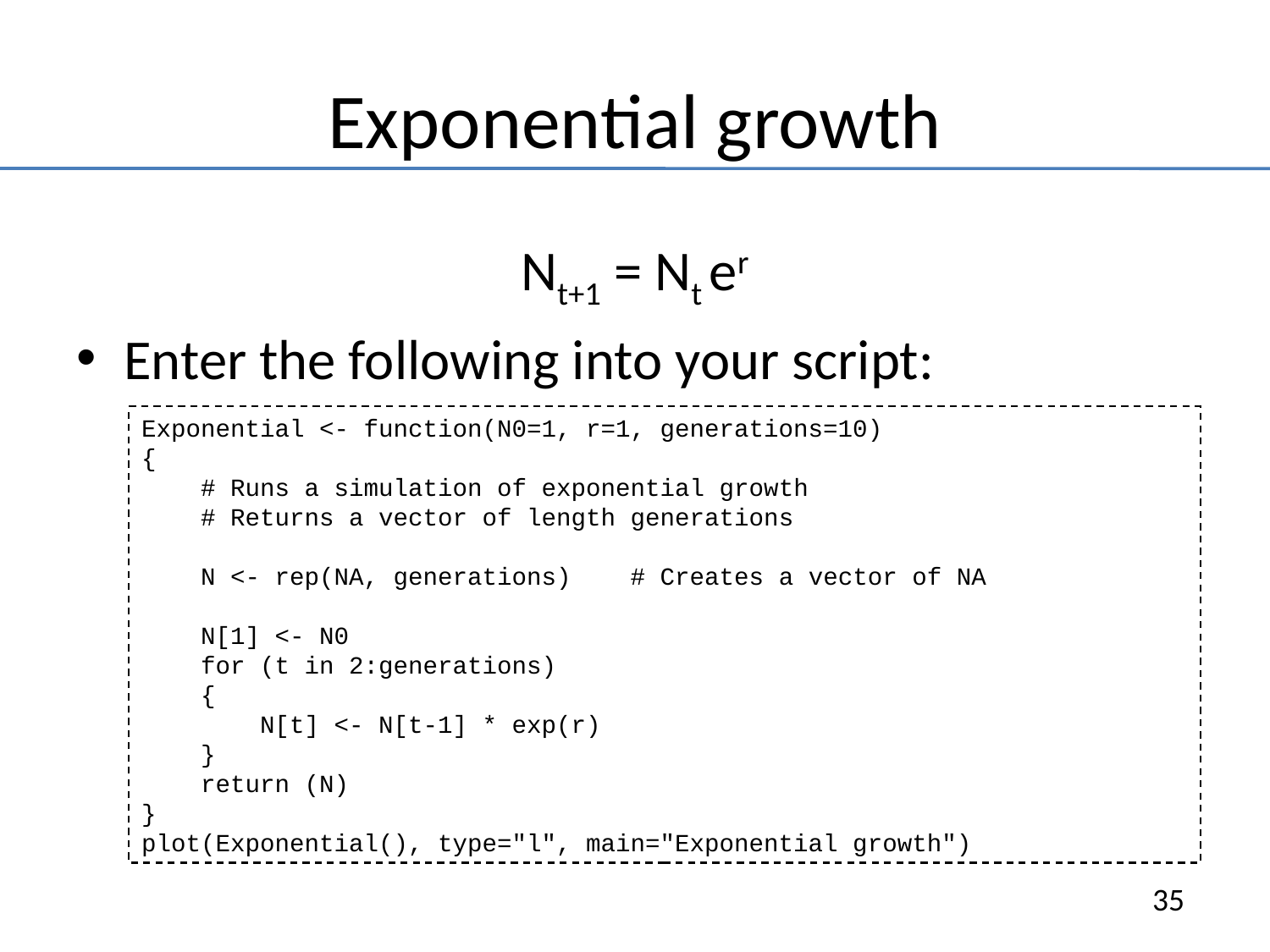

# Exponential growth
Nt+1 = Nt er
Enter the following into your script:
Exponential <- function(N0=1, r=1, generations=10)
{
    # Runs a simulation of exponential growth
    # Returns a vector of length generations

    N <- rep(NA, generations)    # Creates a vector of NA

    N[1] <- N0
    for (t in 2:generations)
    {
        N[t] <- N[t-1] * exp(r)
    }
    return (N)
}
plot(Exponential(), type="l", main="Exponential growth")
35